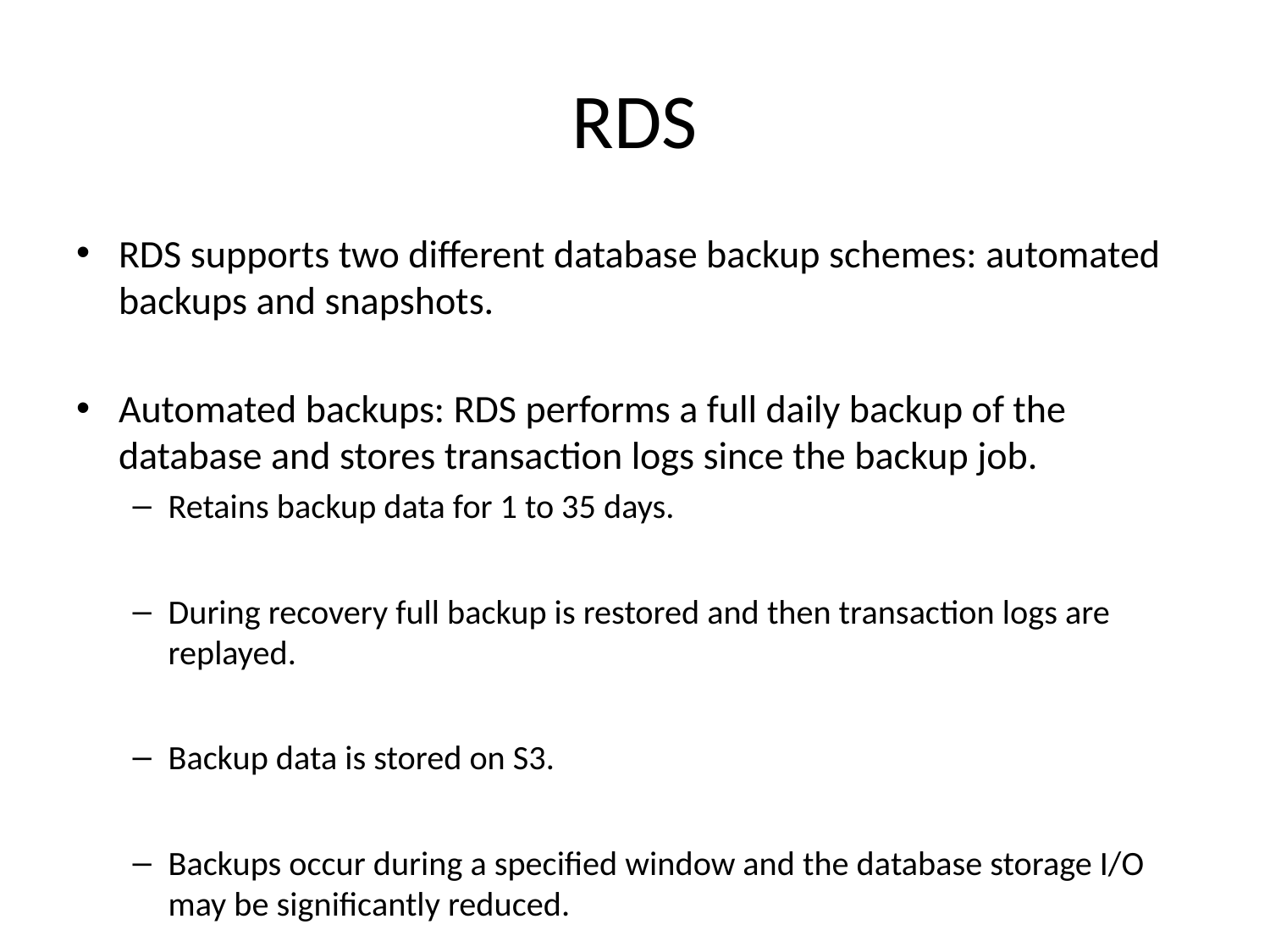

# RDS
RDS supports two different database backup schemes: automated backups and snapshots.

Automated backups: RDS performs a full daily backup of the database and stores transaction logs since the backup job.
Retains backup data for 1 to 35 days.

During recovery full backup is restored and then transaction logs are replayed.

Backup data is stored on S3.

Backups occur during a specified window and the database storage I/O may be significantly reduced.